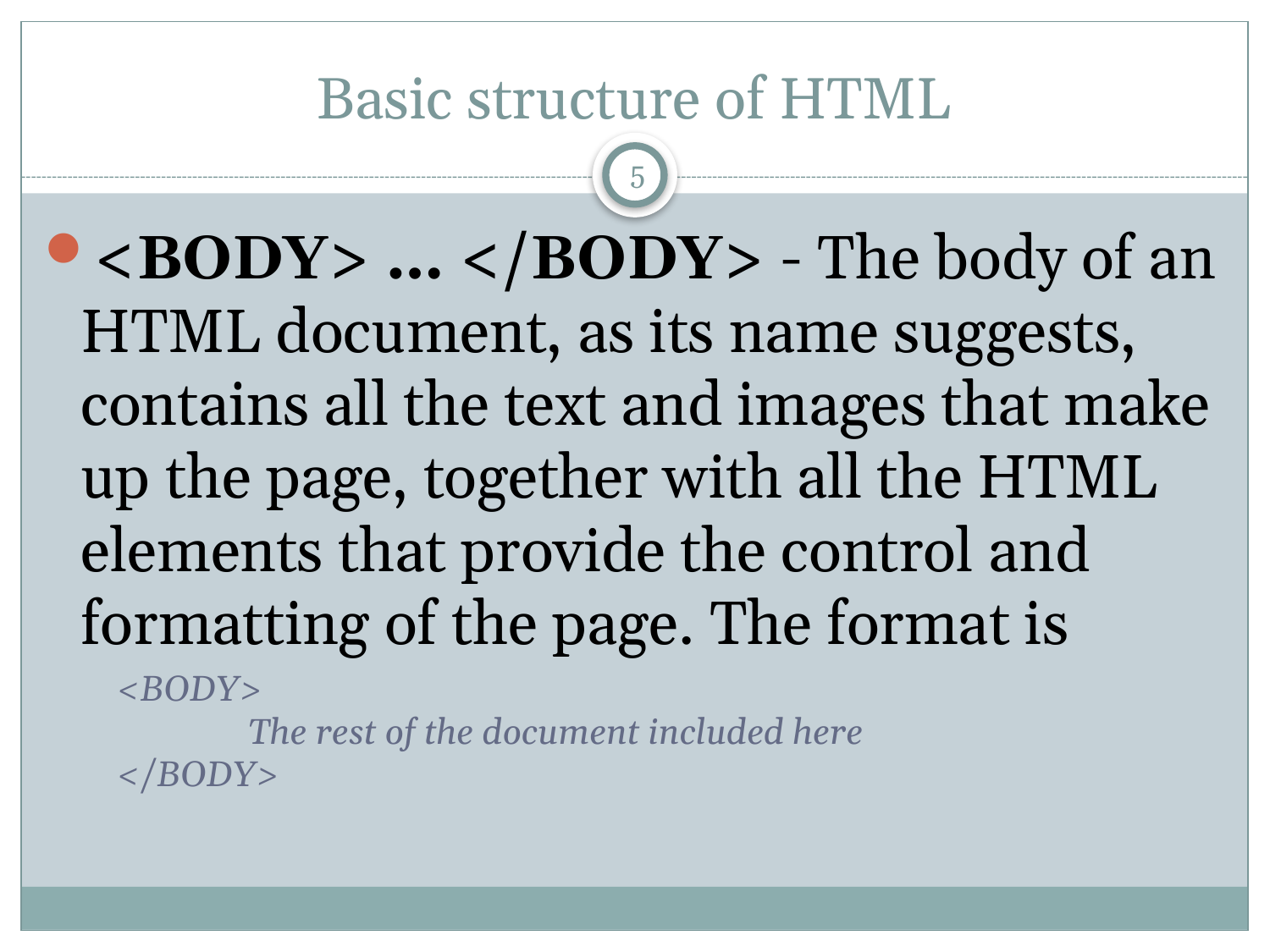

# Basic structure of HTML
5
<BODY> … </BODY> - The body of an HTML document, as its name suggests, contains all the text and images that make up the page, together with all the HTML elements that provide the control and formatting of the page. The format is
	<BODY>
 	 The rest of the document included here
</BODY>